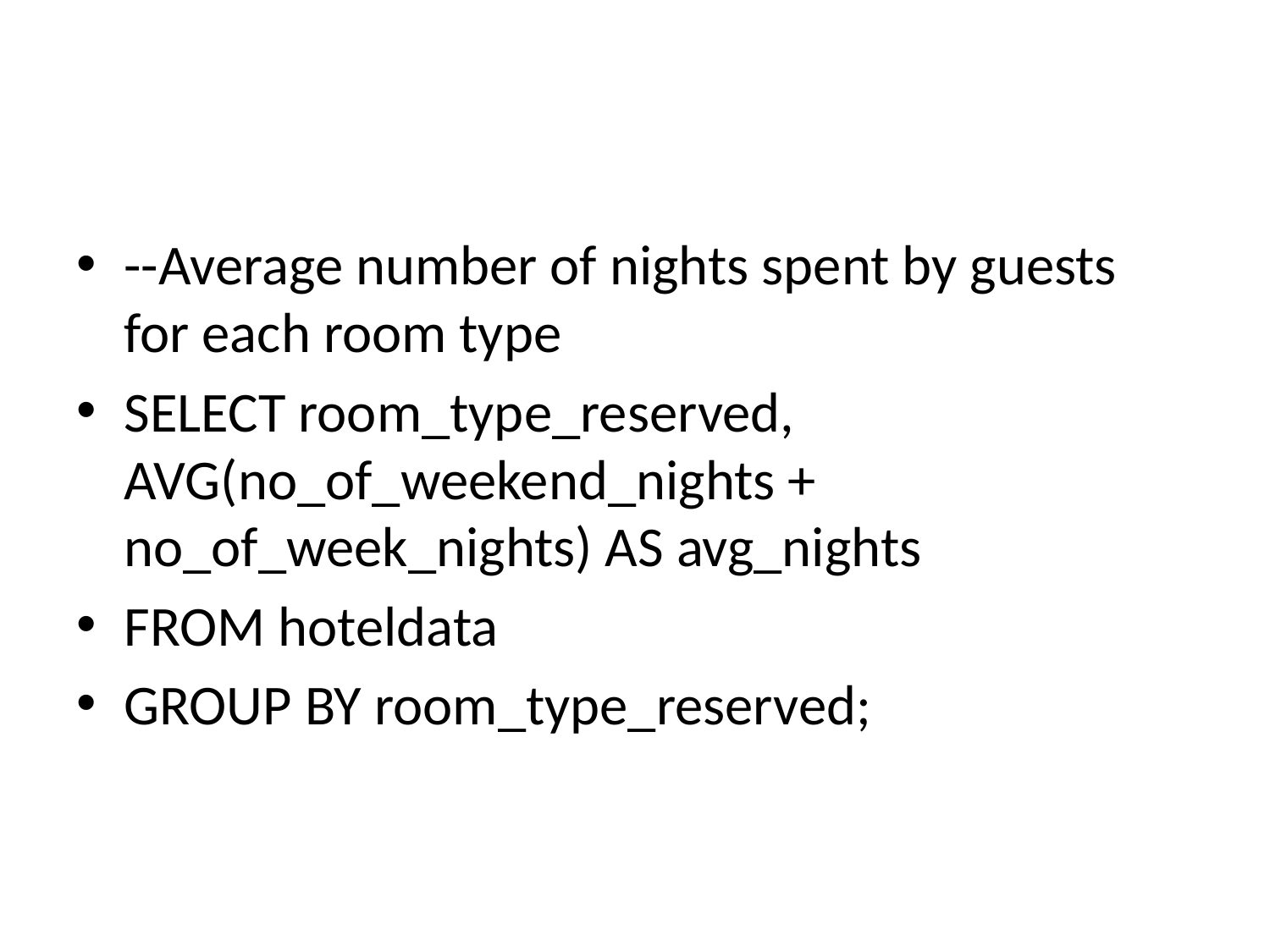

#
--Average number of nights spent by guests for each room type
SELECT room_type_reserved, AVG(no_of_weekend_nights + no_of_week_nights) AS avg_nights
FROM hoteldata
GROUP BY room_type_reserved;